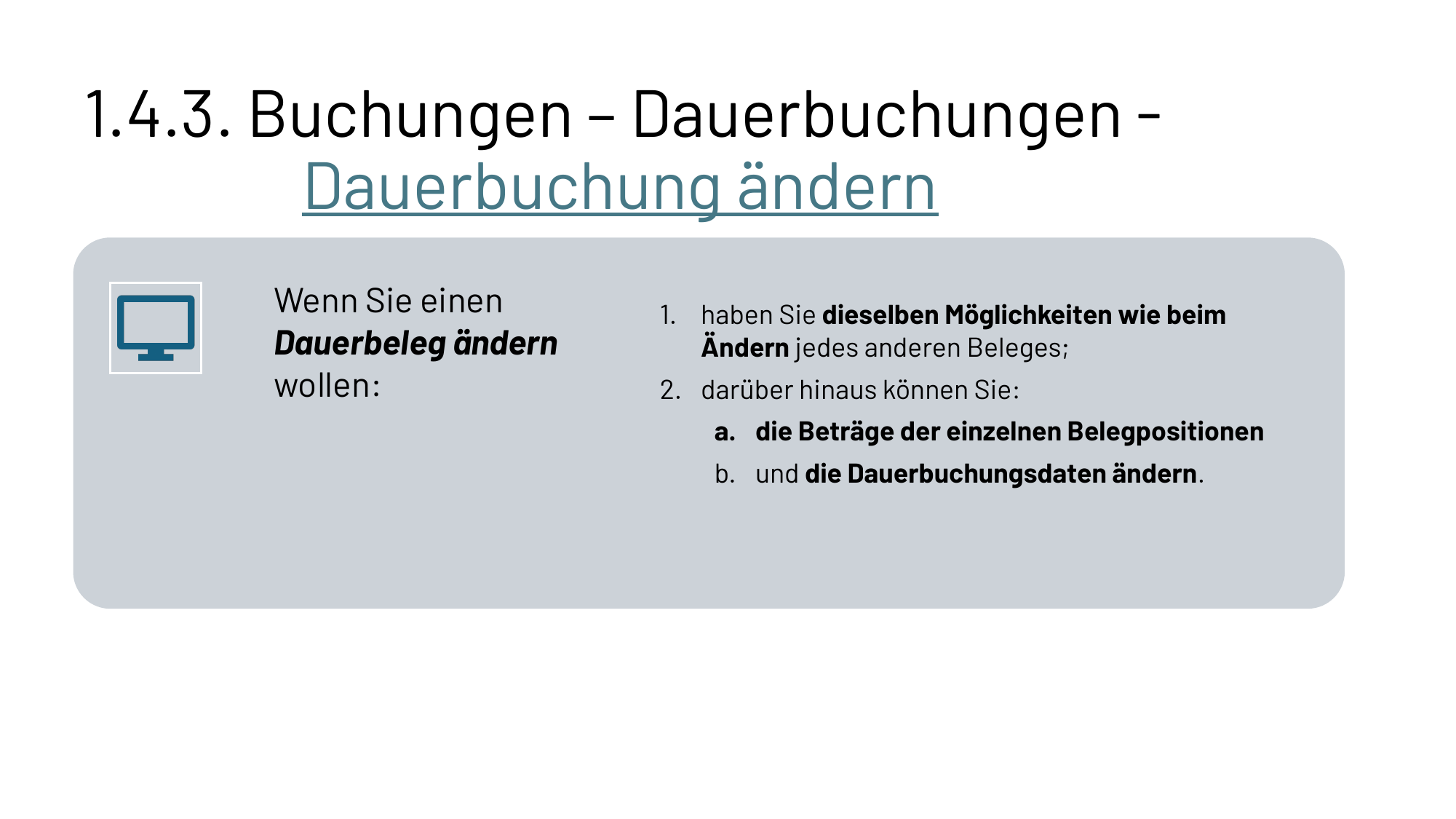

# 1.4.3. Buchungen – Dauerbuchungen - Dauerbuchung ändern
Wenn Sie einen Dauerbeleg ändern wollen:
haben Sie dieselben Möglichkeiten wie beim Ändern jedes anderen Beleges;
darüber hinaus können Sie:
die Beträge der einzelnen Belegpositionen
und die Dauerbuchungsdaten ändern.